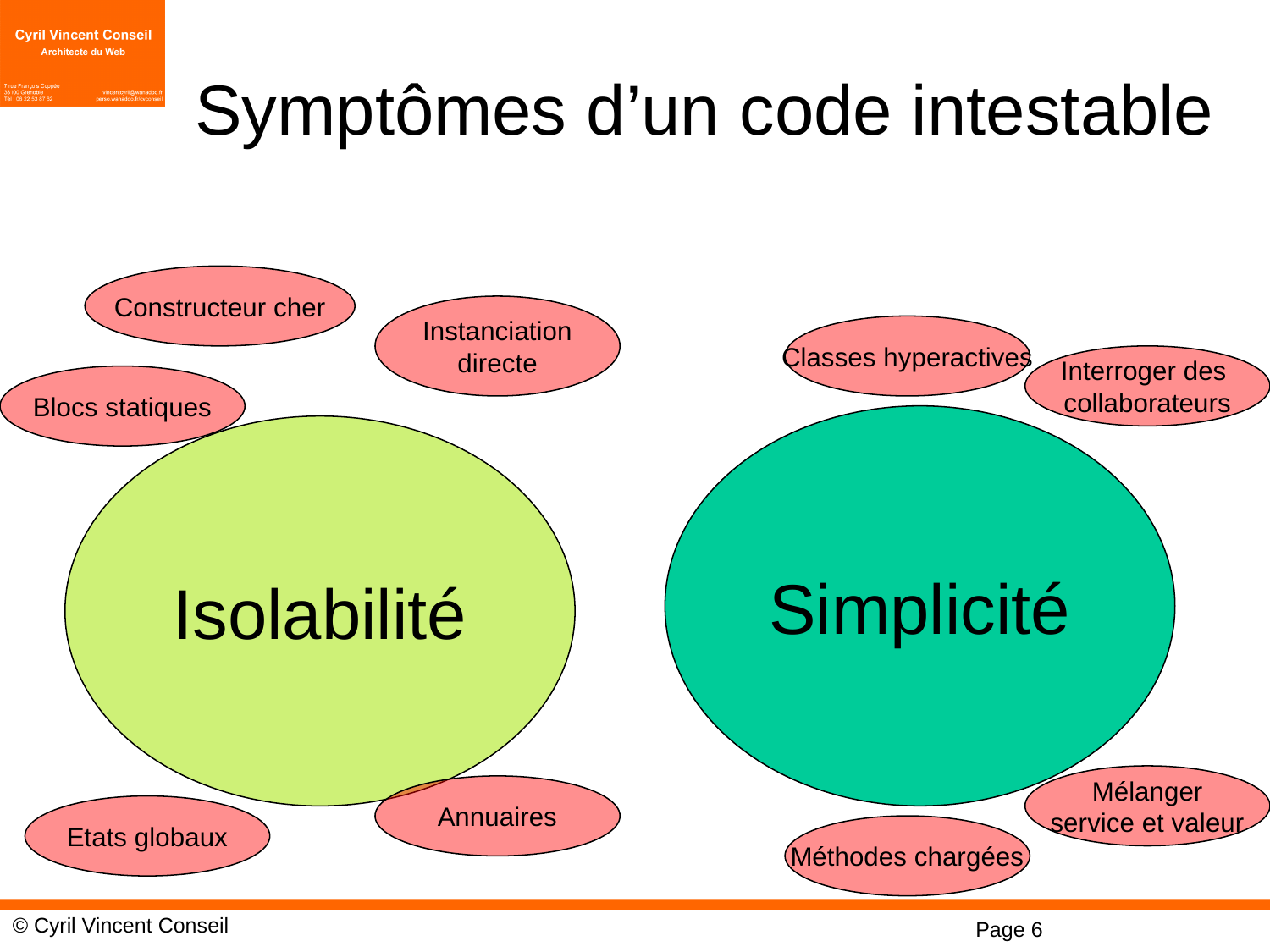

# Symptômes d’un code intestable

Constructeur cher
Instanciation
directe
Classes hyperactives
Interroger des
collaborateurs
Blocs statiques
Simplicité
Isolabilité
Mélanger
service et valeur
Annuaires
Etats globaux
Méthodes chargées